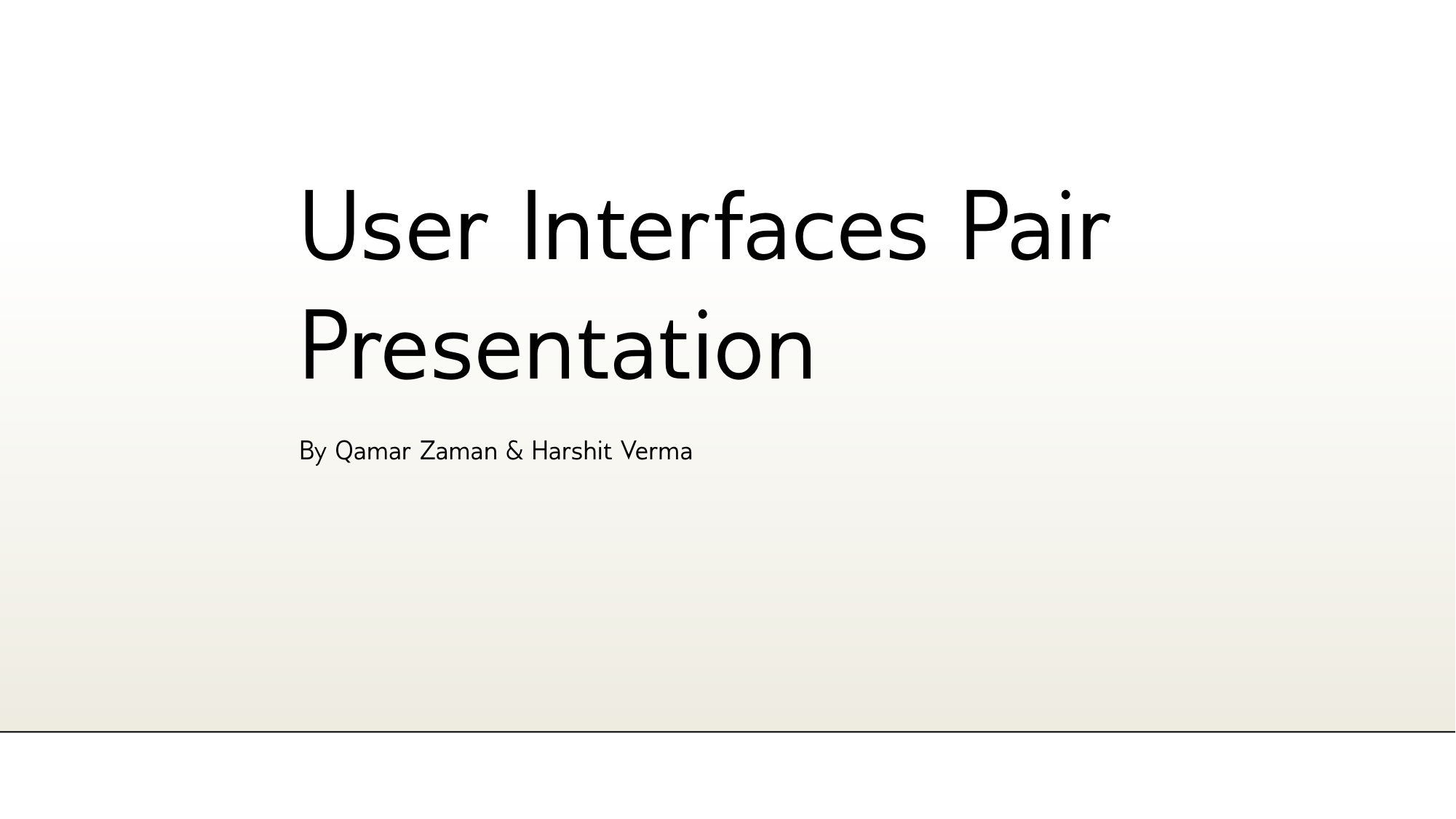

User Interfaces Pair Presentation
By Qamar Zaman & Harshit Verma